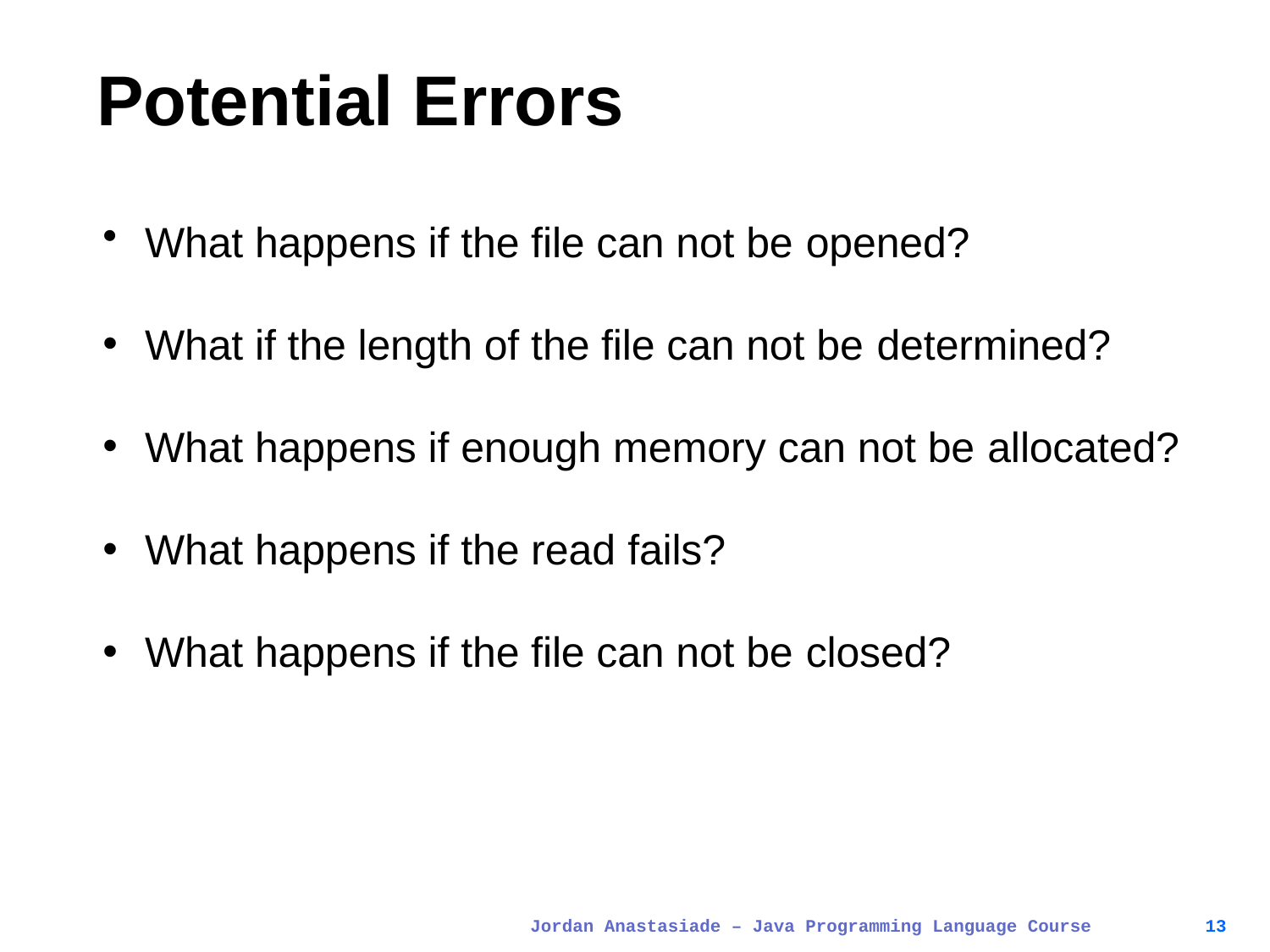

# Potential Errors
What happens if the file can not be opened?

What if the length of the file can not be determined?

What happens if enough memory can not be allocated?

What happens if the read fails?

What happens if the file can not be closed?
Jordan Anastasiade – Java Programming Language Course
13